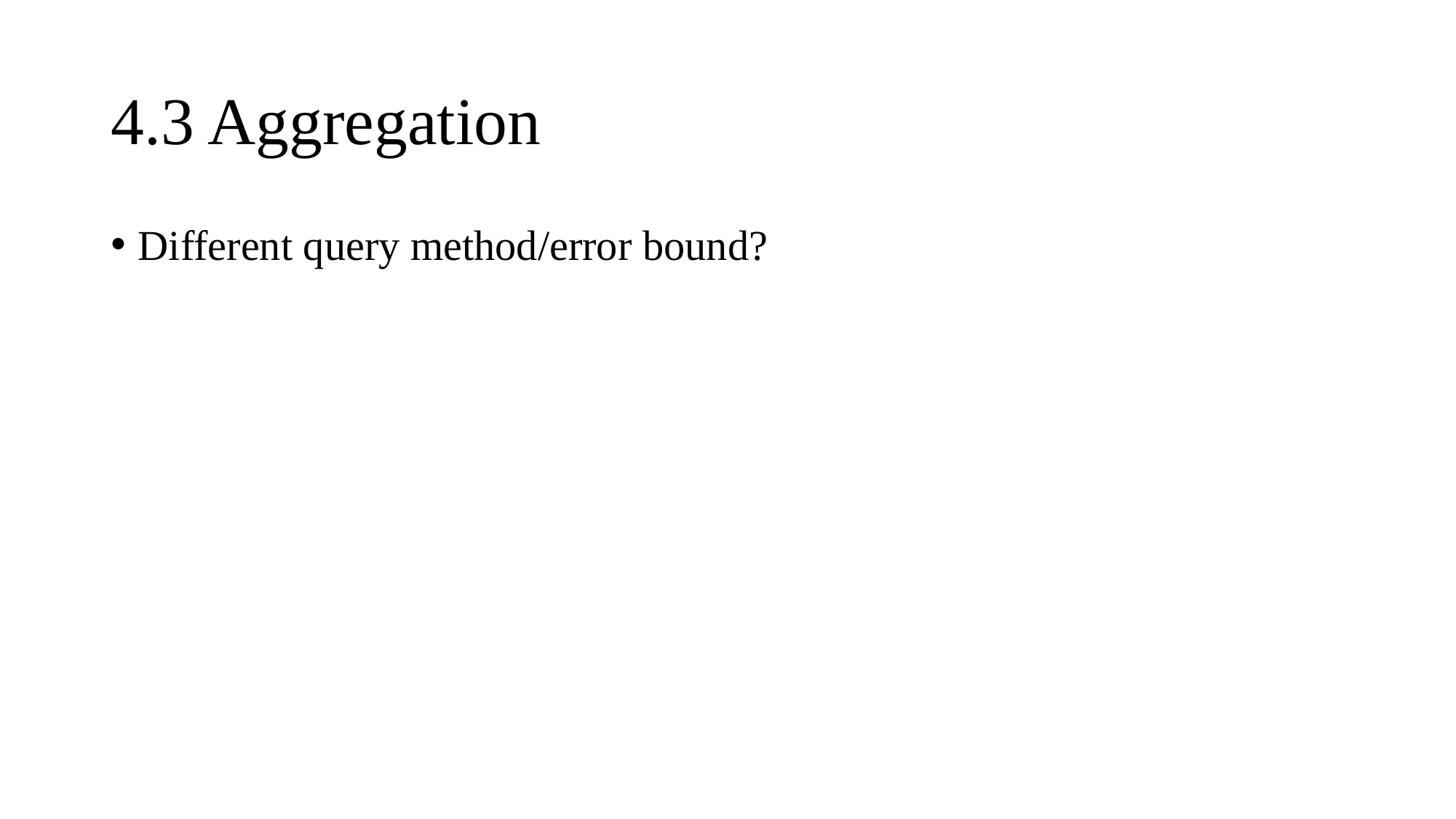

# 4.3 Aggregation
Different query method/error bound?